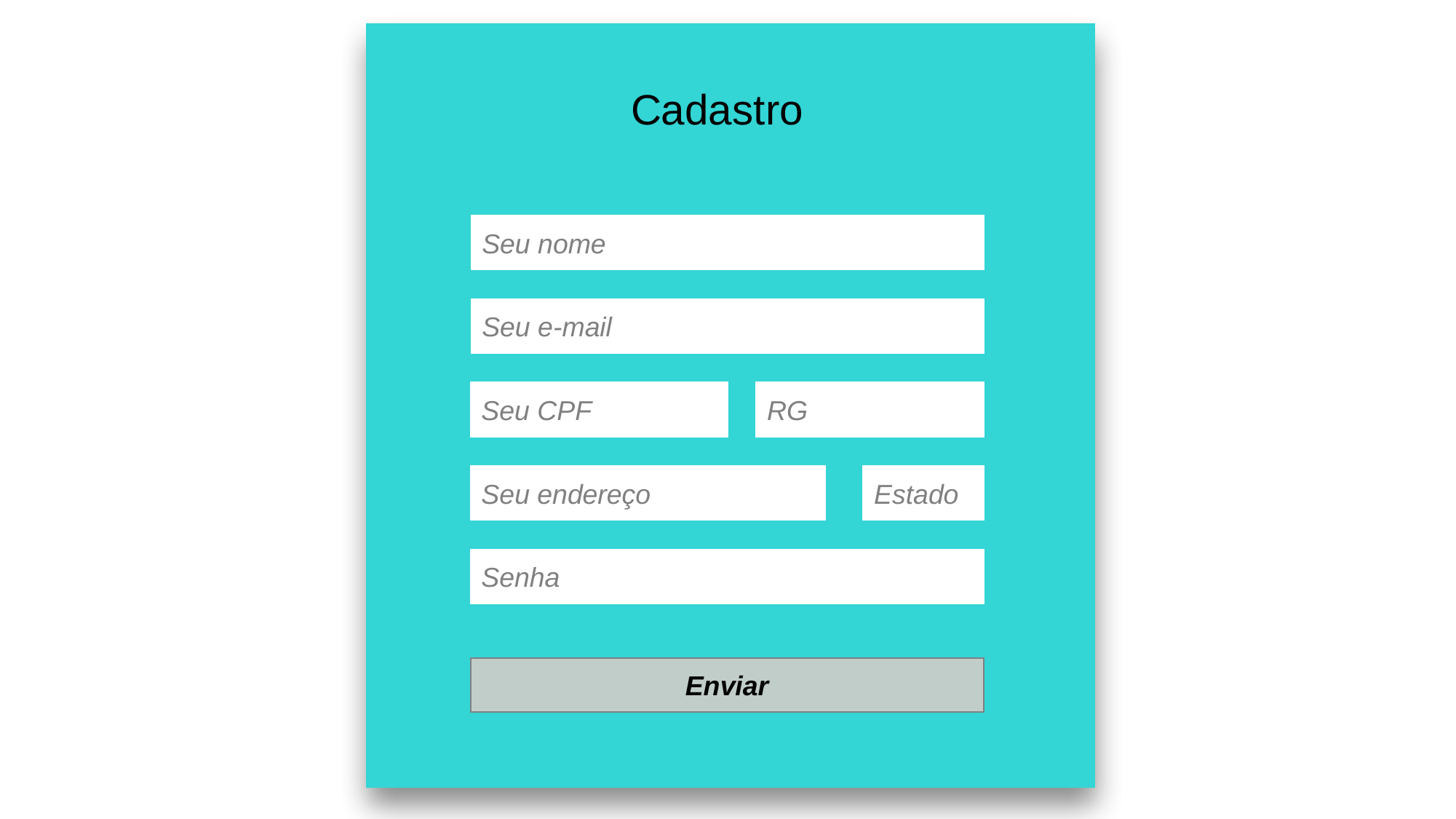

Cadastro
Seu nome
Seu e-mail
Seu CPF
RG
Seu endereço
Estado
Senha
Enviar